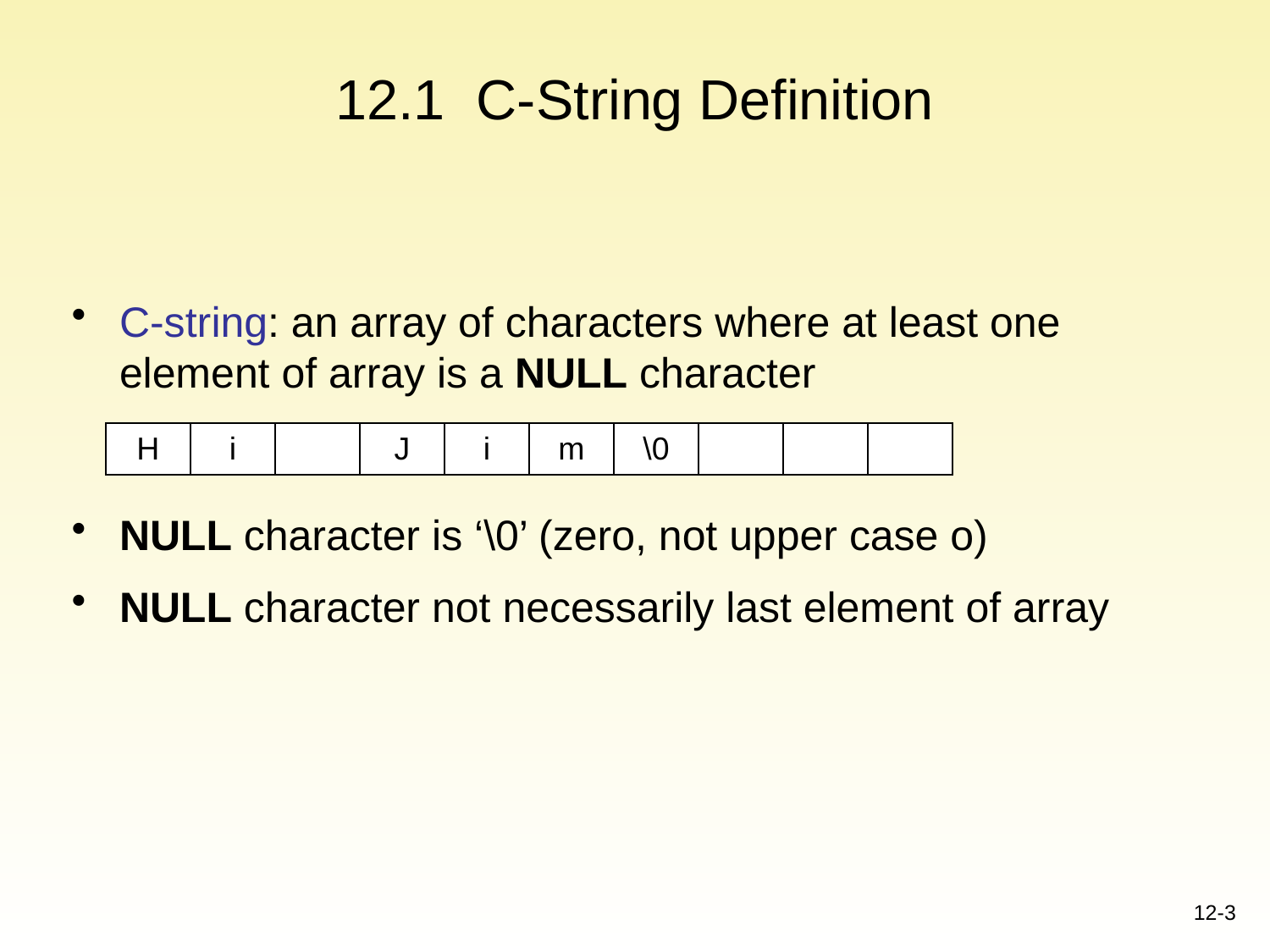

# 12.1  C-String Definition
C-string: an array of characters where at least one element of array is a NULL character

NULL character is ‘\0’ (zero, not upper case o)
NULL character not necessarily last element of array

| H | i |  | J | i | m | \0 |  |  |  |
| --- | --- | --- | --- | --- | --- | --- | --- | --- | --- |
12-3